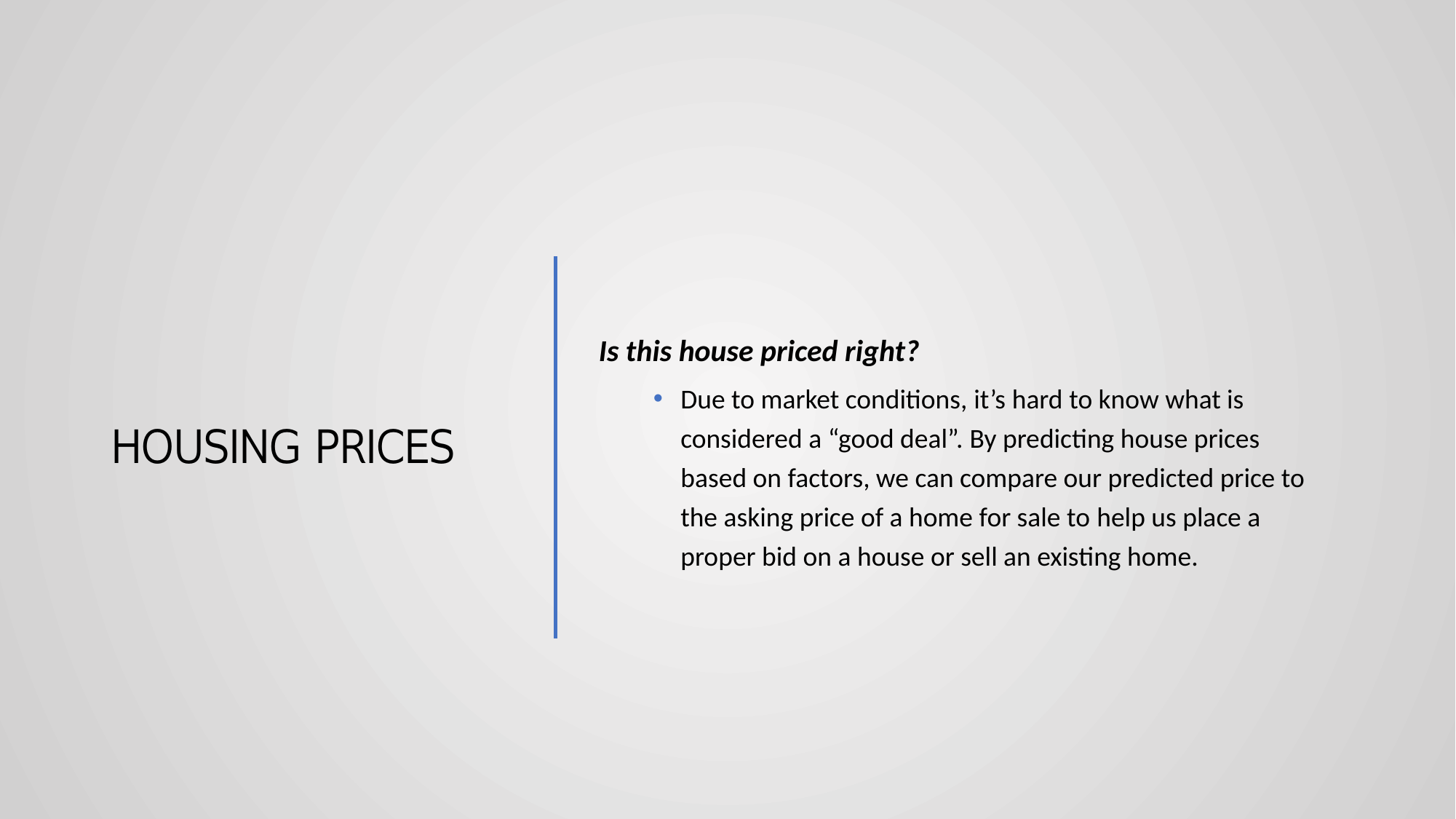

# Housing Prices
Is this house priced right?
Due to market conditions, it’s hard to know what is considered a “good deal”. By predicting house prices based on factors, we can compare our predicted price to the asking price of a home for sale to help us place a proper bid on a house or sell an existing home.